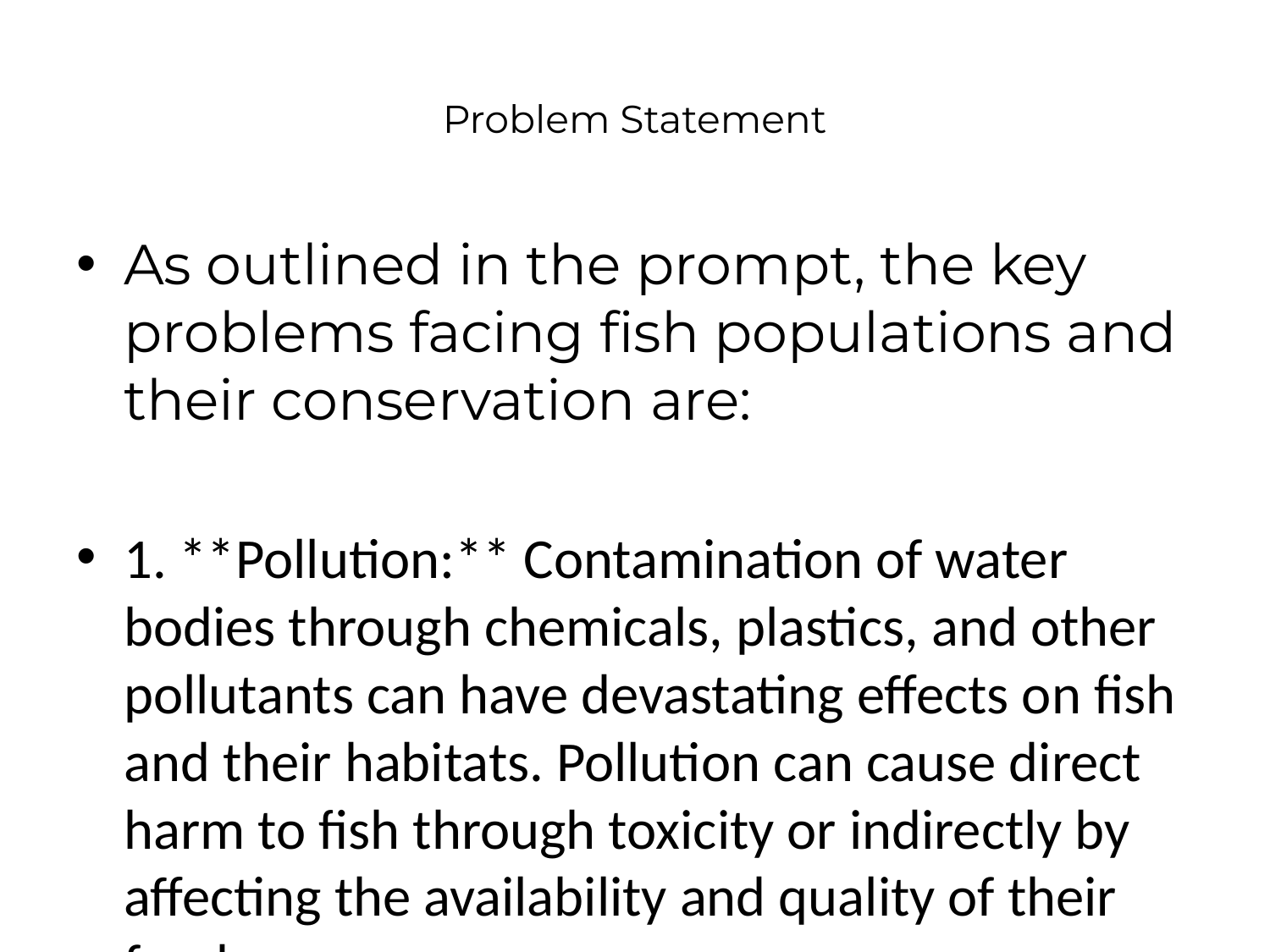

# Problem Statement
As outlined in the prompt, the key problems facing fish populations and their conservation are:

1. **Pollution:** Contamination of water bodies through chemicals, plastics, and other pollutants can have devastating effects on fish and their habitats. Pollution can cause direct harm to fish through toxicity or indirectly by affecting the availability and quality of their food sources.

2. **Overfishing:** Many fish species are overexploited due to commercial fishing. This can lead to a decline in certain fish populations, disrupting ecosystems and leading to the collapse of fisheries. Failure to manage fish stocks sustainably can result in long-term consequences for both the environment and human industries.

3. **Climate Change:** Changes in temperature and acidity of oceans and rivers, as well as other climate-related phenomena, can impact fish migration patterns, reproduction cycles, and habitat availability. Warmer temperatures can also affect the oxygen levels in the water, which is critical for the survival of fish.

4. **Habitat Loss and Degradation:** Activities such as deforestation, damming rivers, and coastal development can lead to the loss and degradation of critical fish habitats. This disrupts breeding grounds and food sources, which can be detrimental to fish populations.

5. **Introduction of Invasive Species:** Non-native species can become invasive when introduced into new ecosystems where they have no natural predators. These species can outcompete, predate upon, or bring diseases to native fish populations, leading to significant ecological imbalances.

Addressing these challenges is vital for the conservation of fish species and the overall health of aquatic ecosystems. Solutions include better management and regulation of fisheries, pollution control measures, habitat protection and restoration, measures to combat climate change, and biological controls to manage invasive species. Public awareness and engagement, as well as international cooperation, are also crucial to implementing conservation strategies effectively.